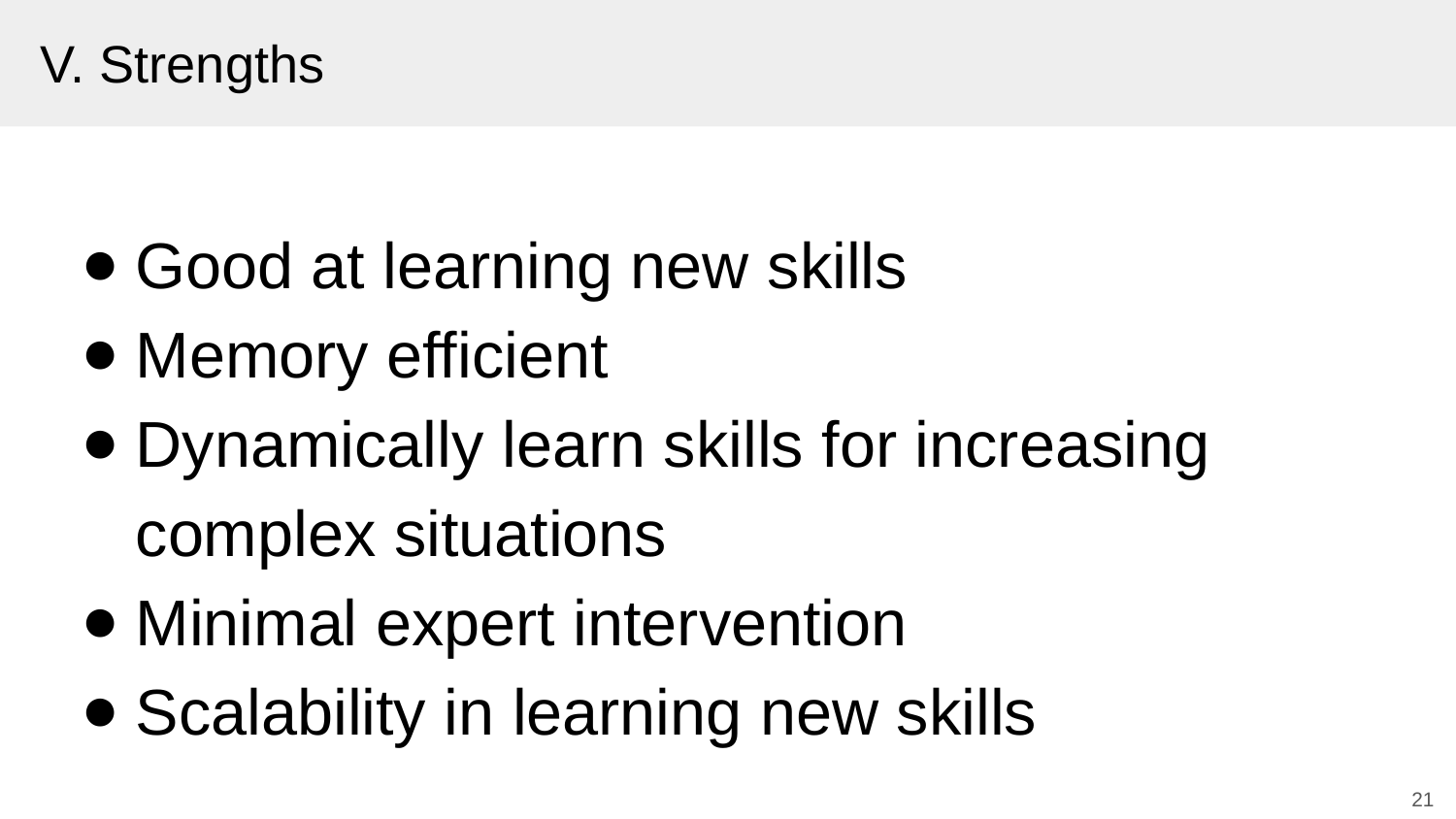

# V. Strengths
Good at learning new skills
Memory efficient
Dynamically learn skills for increasing complex situations
Minimal expert intervention
Scalability in learning new skills

21
21